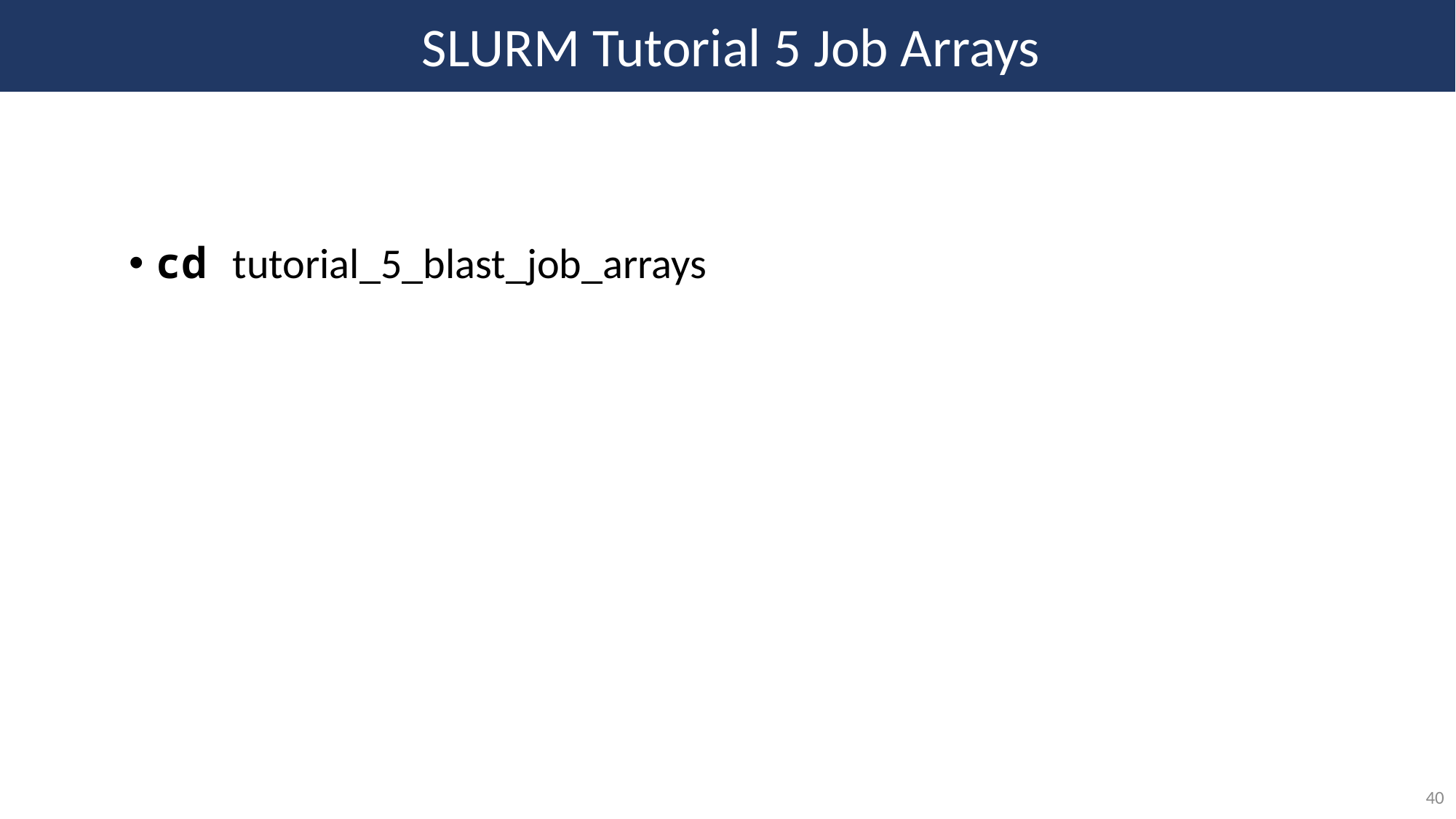

SLURM Tutorial 5 Job Arrays

cd tutorial_5_blast_job_arrays

40